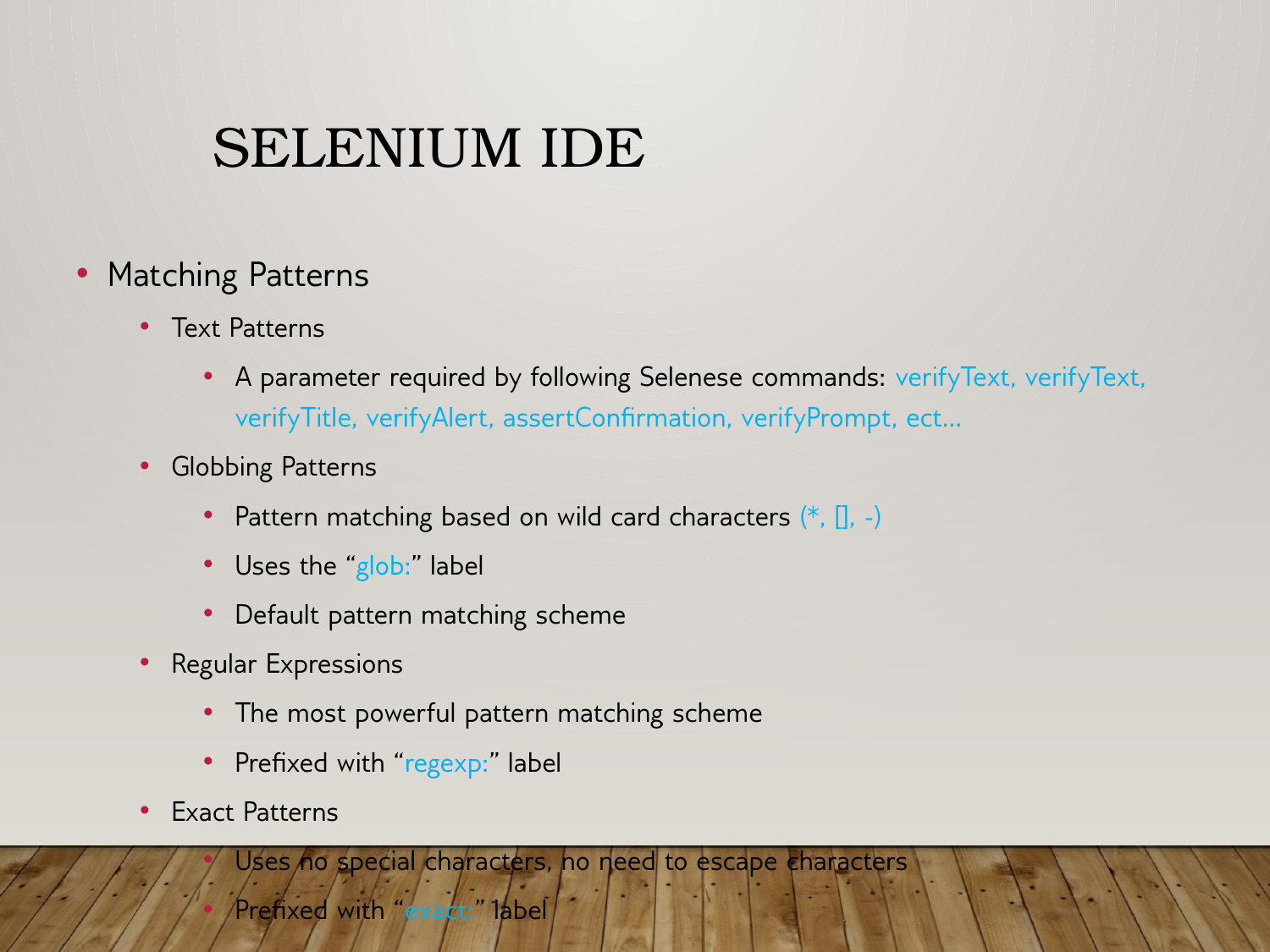

# Selenium IDE
Matching Patterns
Text Patterns
A parameter required by following Selenese commands: verifyText, verifyText, verifyTitle, verifyAlert, assertConfirmation, verifyPrompt, ect…
Globbing Patterns
Pattern matching based on wild card characters (*, [], -)
Uses the “glob:” label
Default pattern matching scheme
Regular Expressions
The most powerful pattern matching scheme
Prefixed with “regexp:” label
Exact Patterns
Uses no special characters, no need to escape characters
Prefixed with “exact:” label